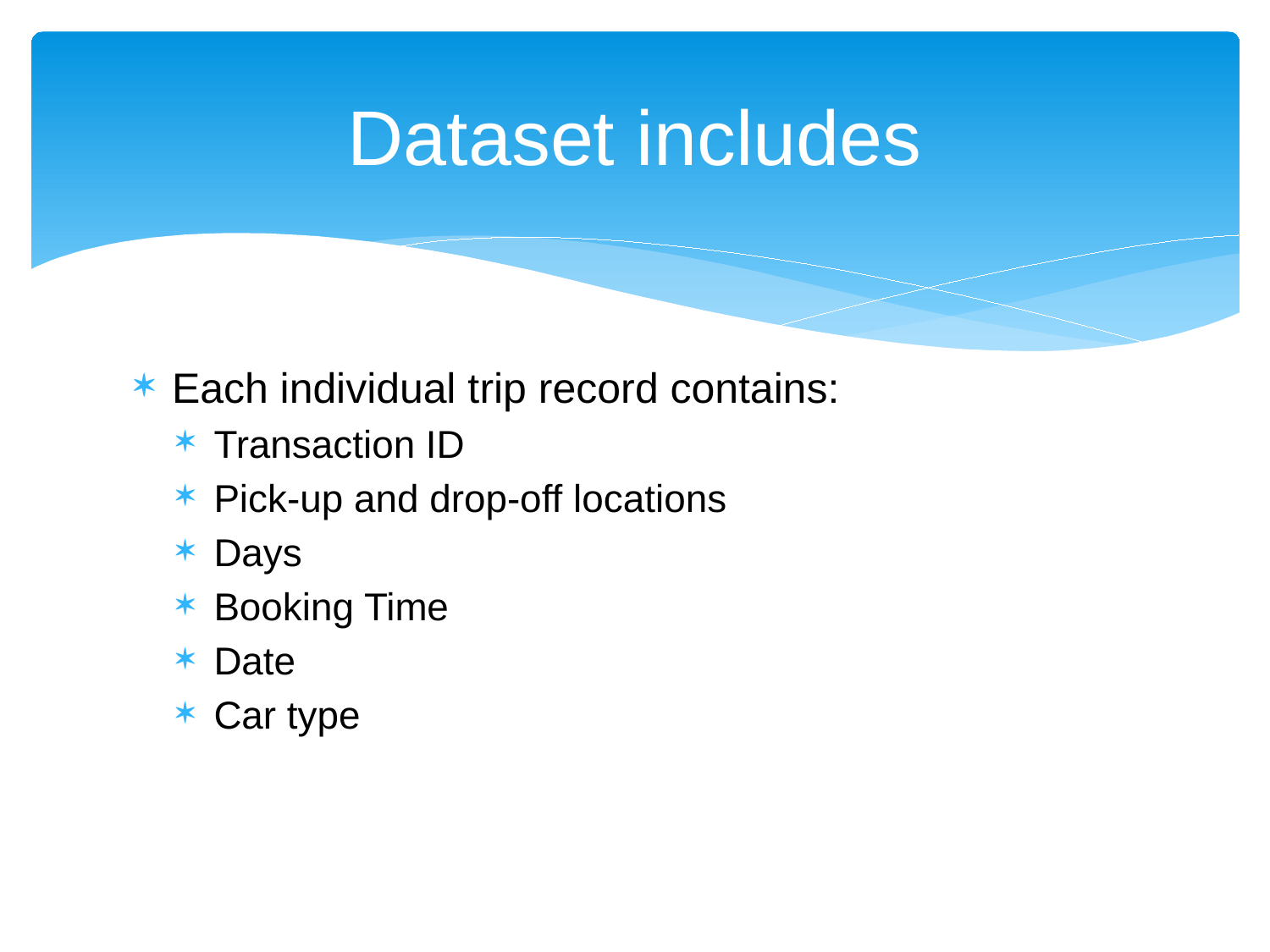

# Dataset includes
Each individual trip record contains:
Transaction ID
Pick-up and drop-off locations
Days
Booking Time
Date
Car type